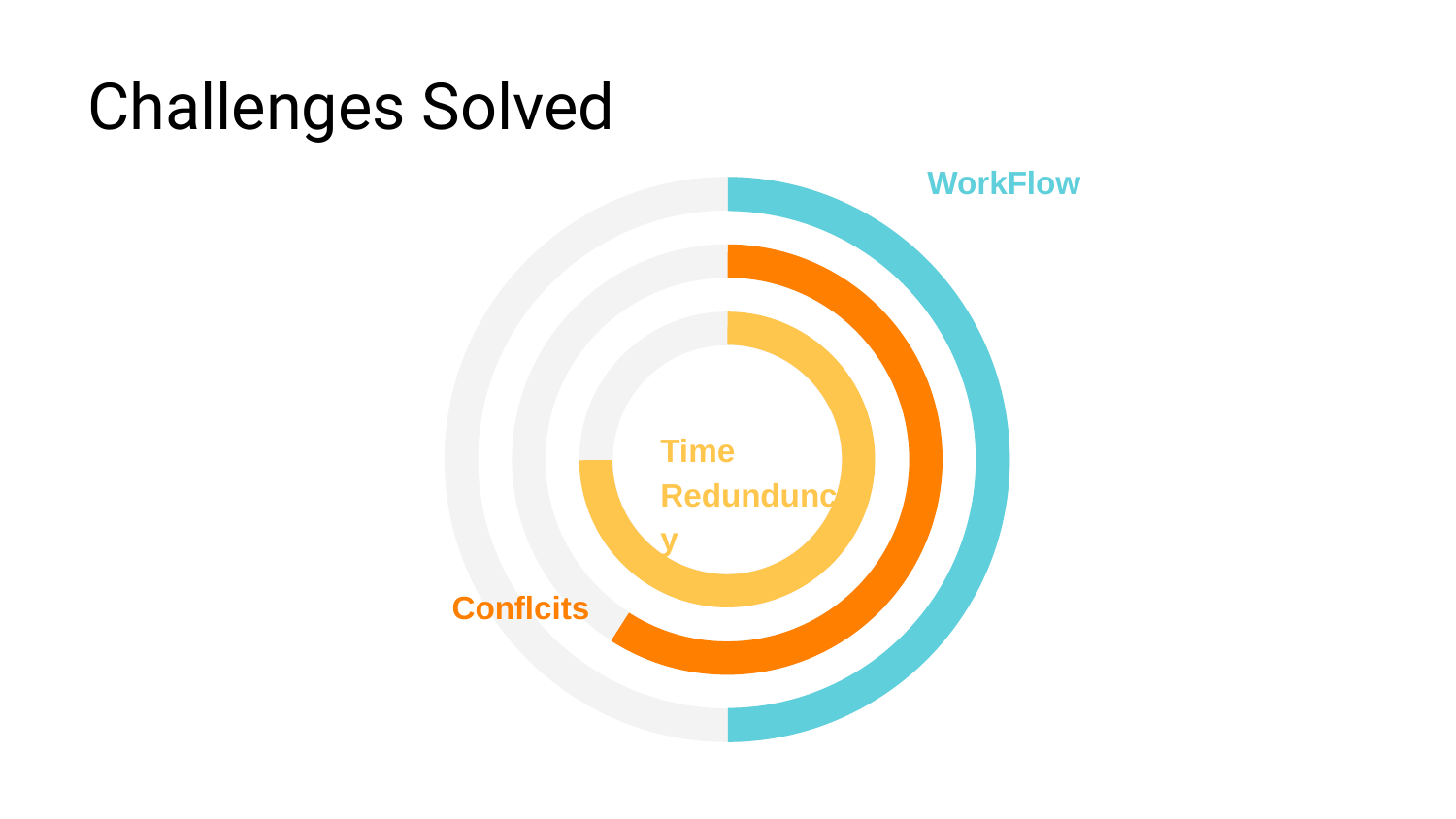

# Challenges Solved
WorkFlow

Time Redunduncy
Conflcits